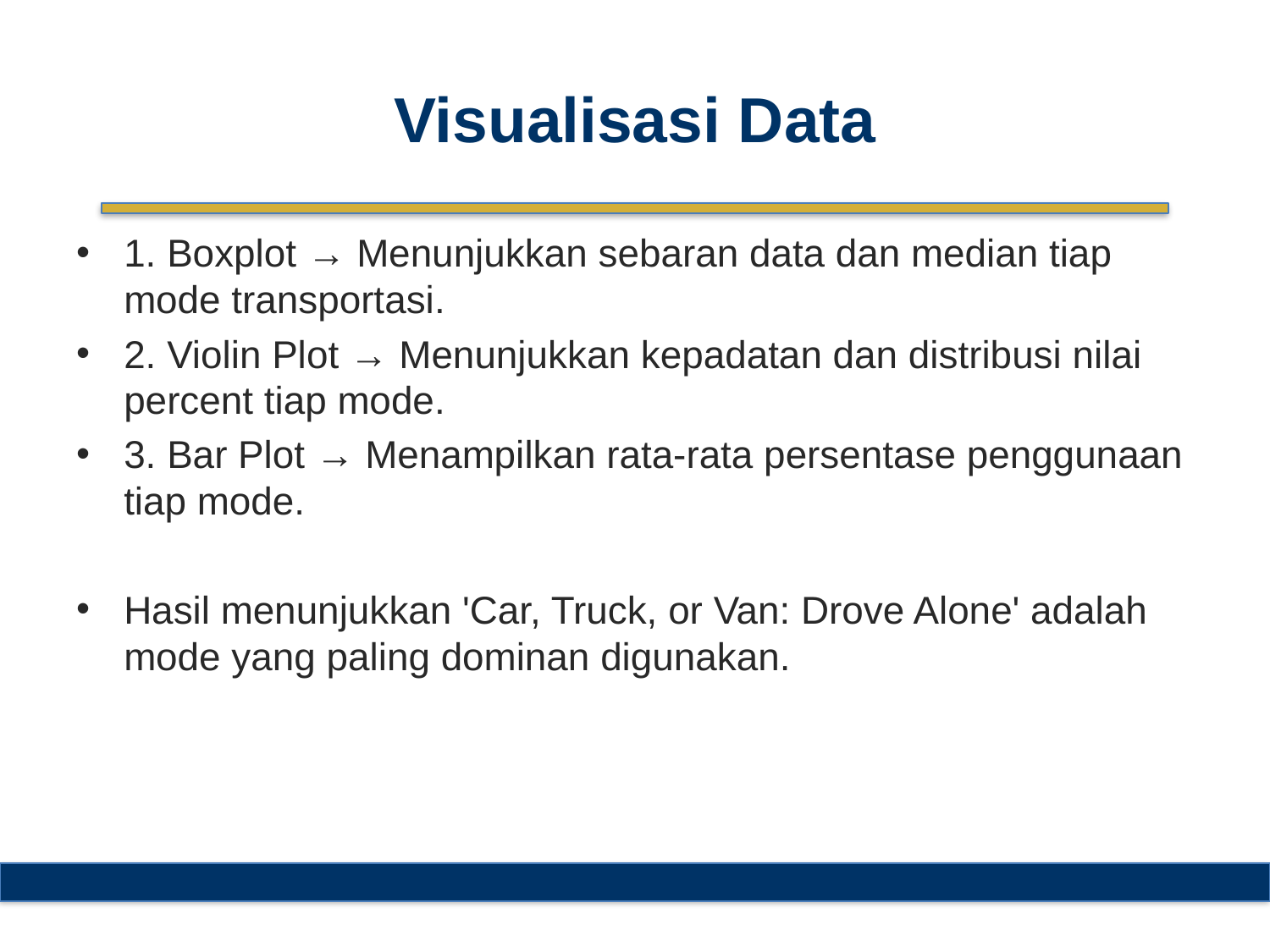

# Visualisasi Data

1. Boxplot → Menunjukkan sebaran data dan median tiap mode transportasi.
2. Violin Plot → Menunjukkan kepadatan dan distribusi nilai percent tiap mode.
3. Bar Plot → Menampilkan rata-rata persentase penggunaan tiap mode.

Hasil menunjukkan 'Car, Truck, or Van: Drove Alone' adalah mode yang paling dominan digunakan.